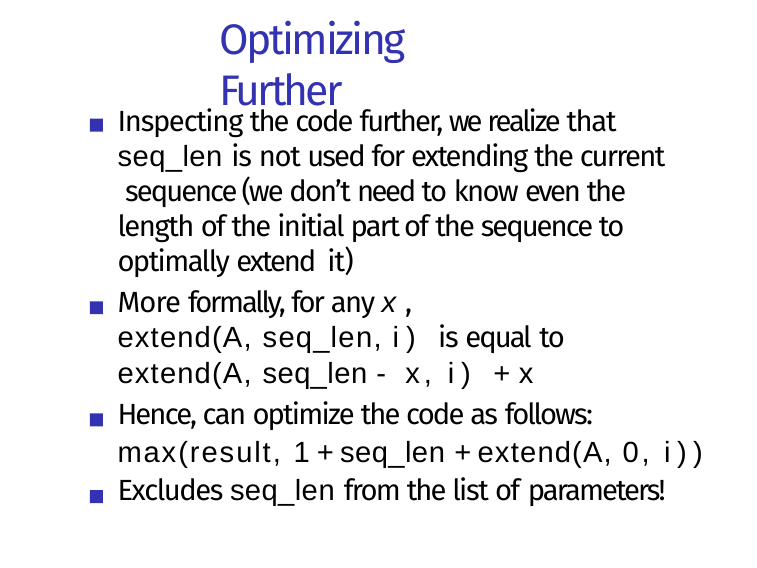

# Optimizing Further
Inspecting the code further, we realize that  seq_len is not used for extending the current  sequence (we don’t need to know even the  length of the initial part of the sequence to  optimally extend it)
More formally, for any x ,
extend(A, seq_len, i) is equal to
extend(A, seq_len - x, i) + x
Hence, can optimize the code as follows:  max(result, 1 + seq_len + extend(A, 0, i))  Excludes seq_len from the list of parameters!